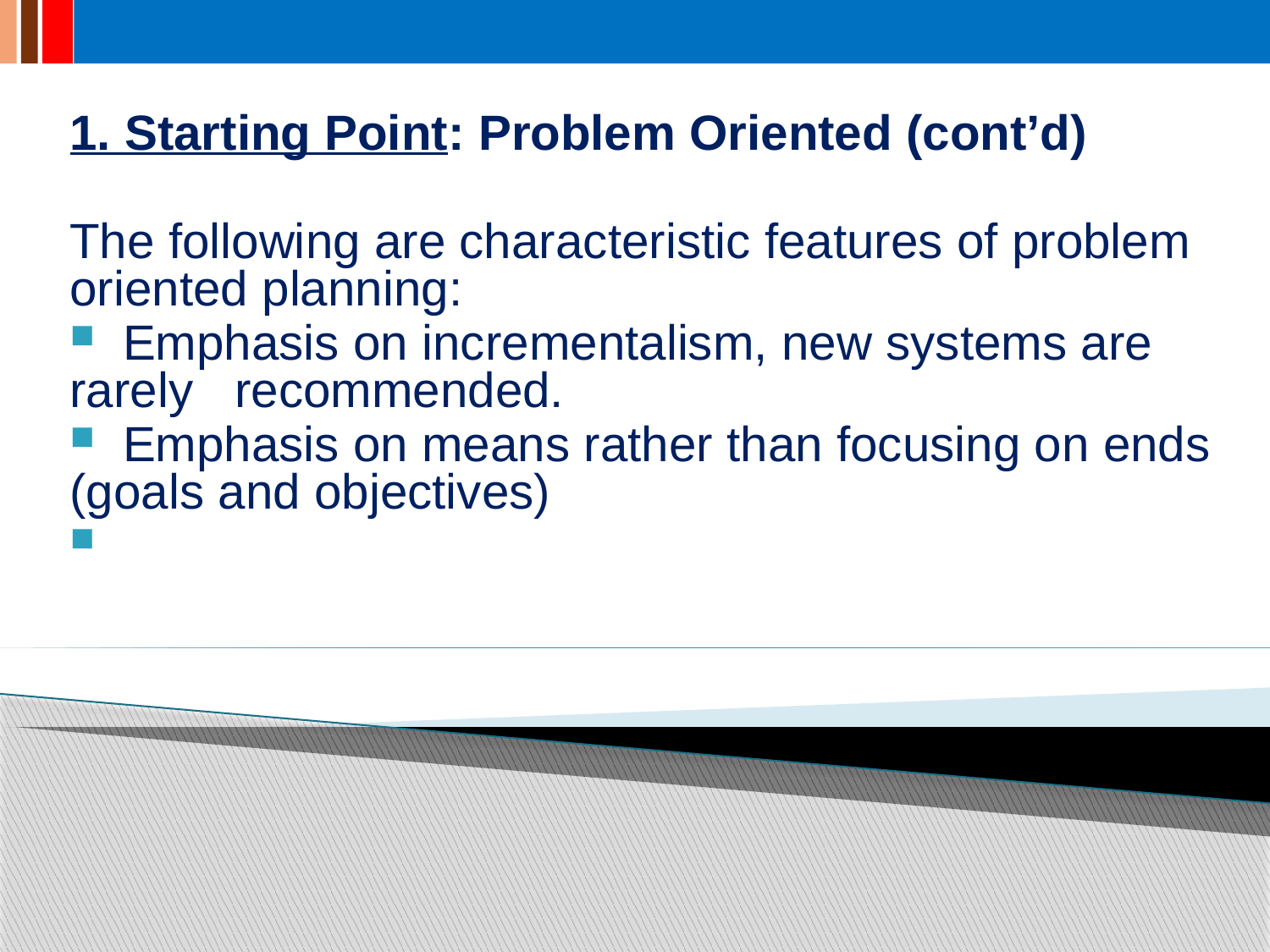

1. Starting Point: Problem Oriented (cont’d)

The following are characteristic features of problem oriented planning:
  Emphasis on incrementalism, new systems are rarely   recommended.
  Emphasis on means rather than focusing on ends  (goals and objectives)